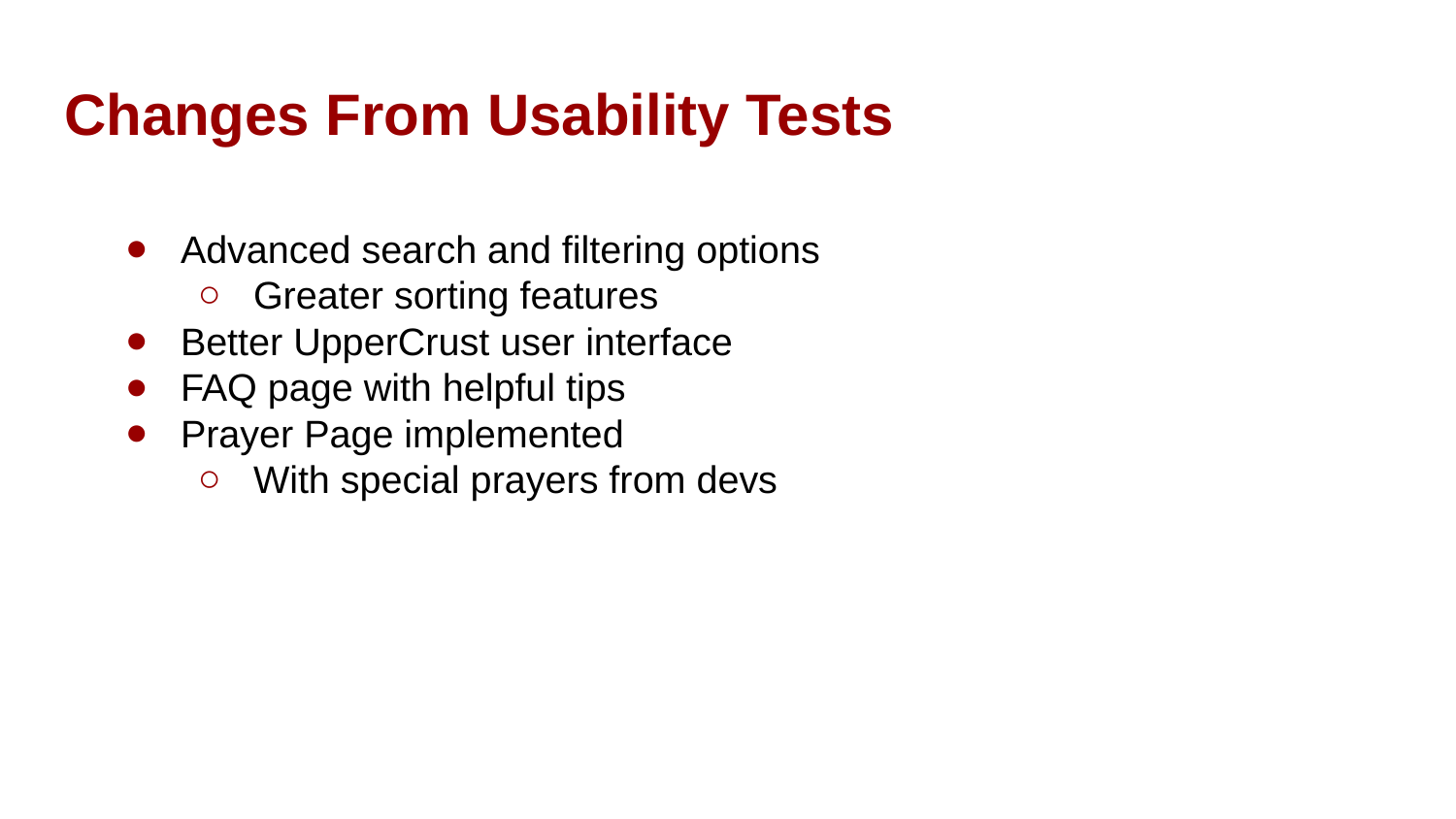

# Changes From Usability Tests
Advanced search and filtering options
Greater sorting features
Better UpperCrust user interface
FAQ page with helpful tips
Prayer Page implemented
With special prayers from devs